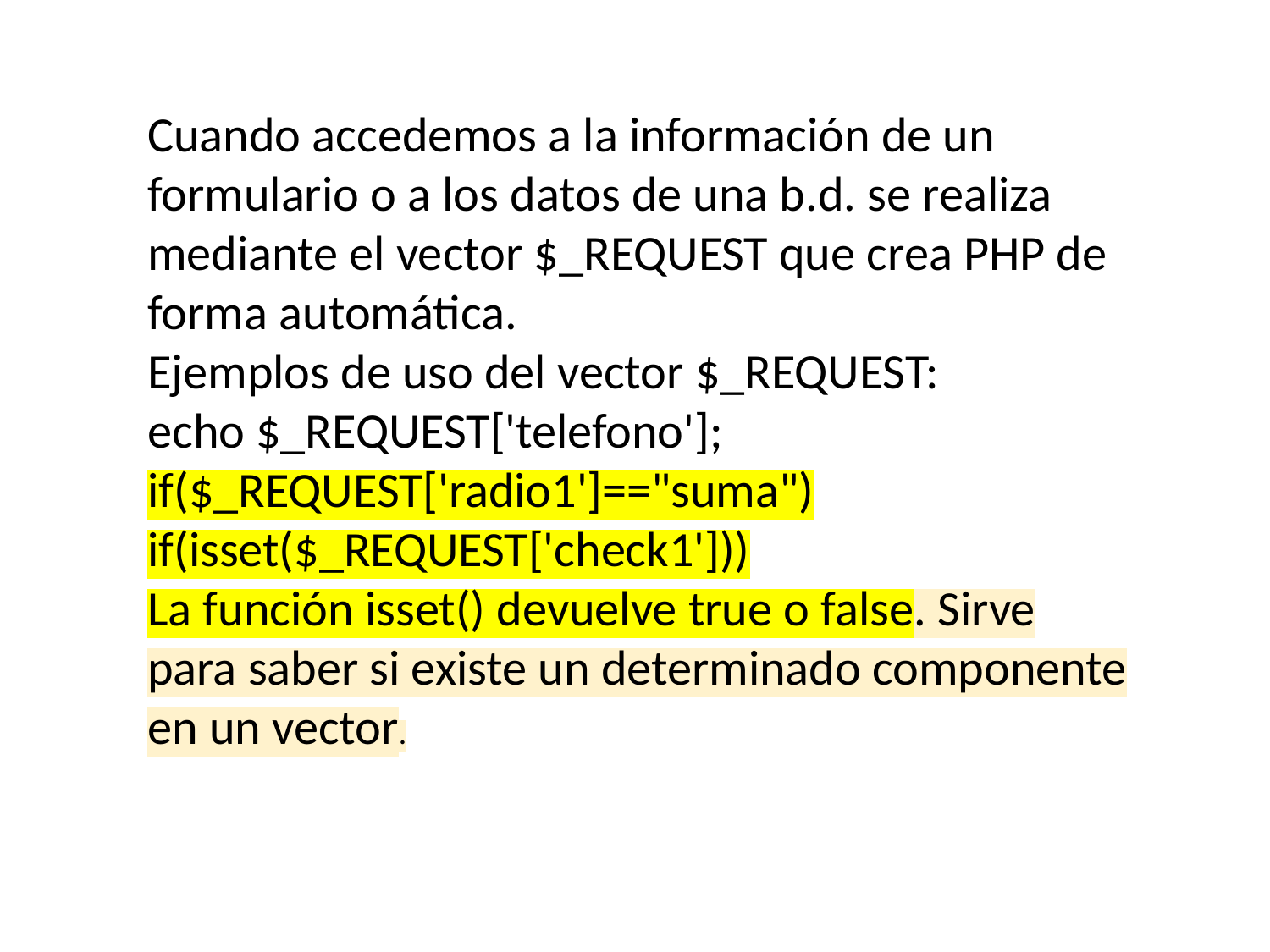

Cuando accedemos a la información de un formulario o a los datos de una b.d. se realiza mediante el vector $_REQUEST que crea PHP de forma automática.
Ejemplos de uso del vector $_REQUEST:
echo $_REQUEST['telefono'];
if($_REQUEST['radio1']=="suma")
if(isset($_REQUEST['check1']))
La función isset() devuelve true o false. Sirve para saber si existe un determinado componente en un vector.